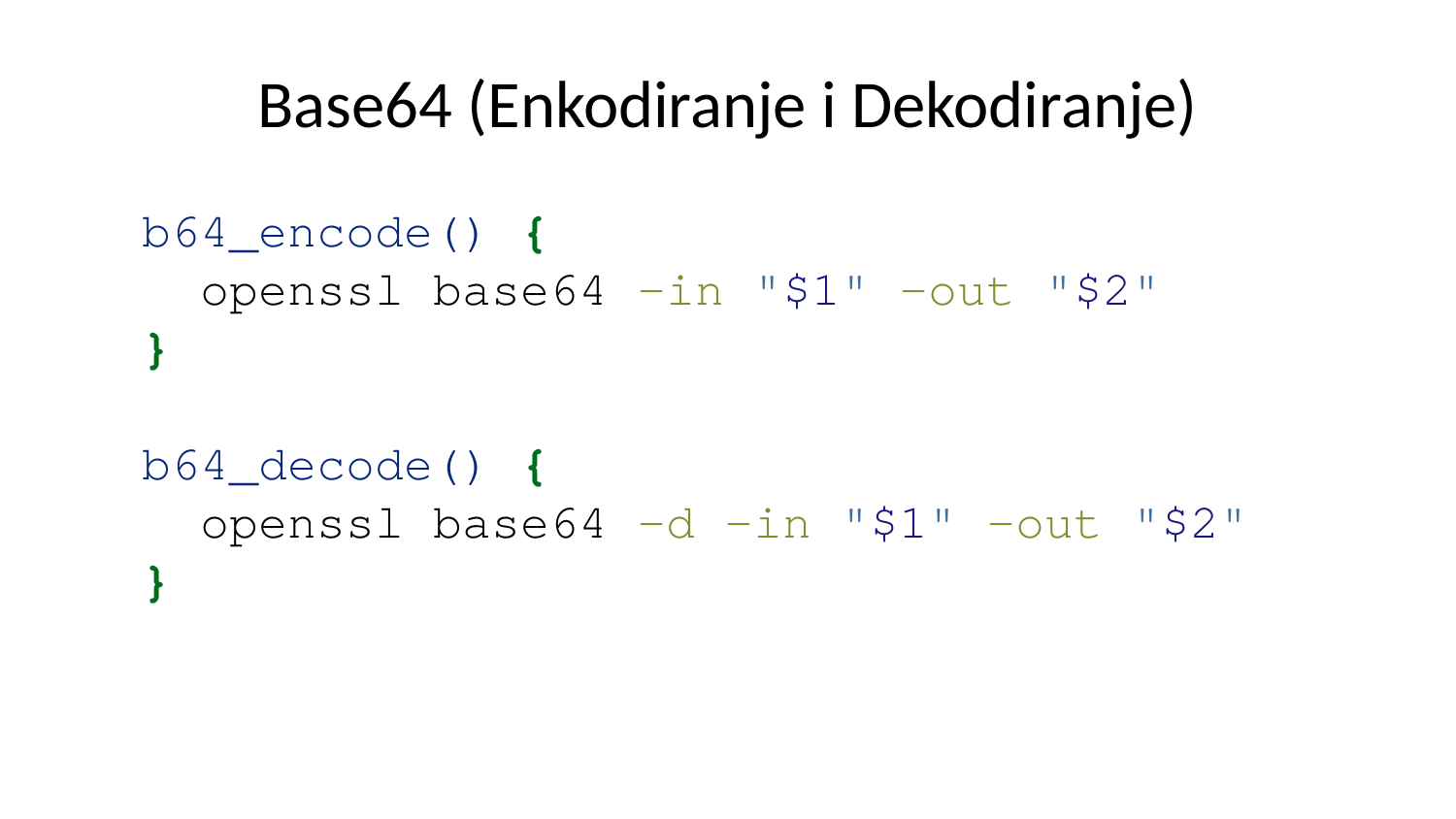

# Base64 (Enkodiranje i Dekodiranje)
b64_encode() {
  openssl base64 -in "$1" -out "$2"
}
b64_decode() {
  openssl base64 -d -in "$1" -out "$2"
}